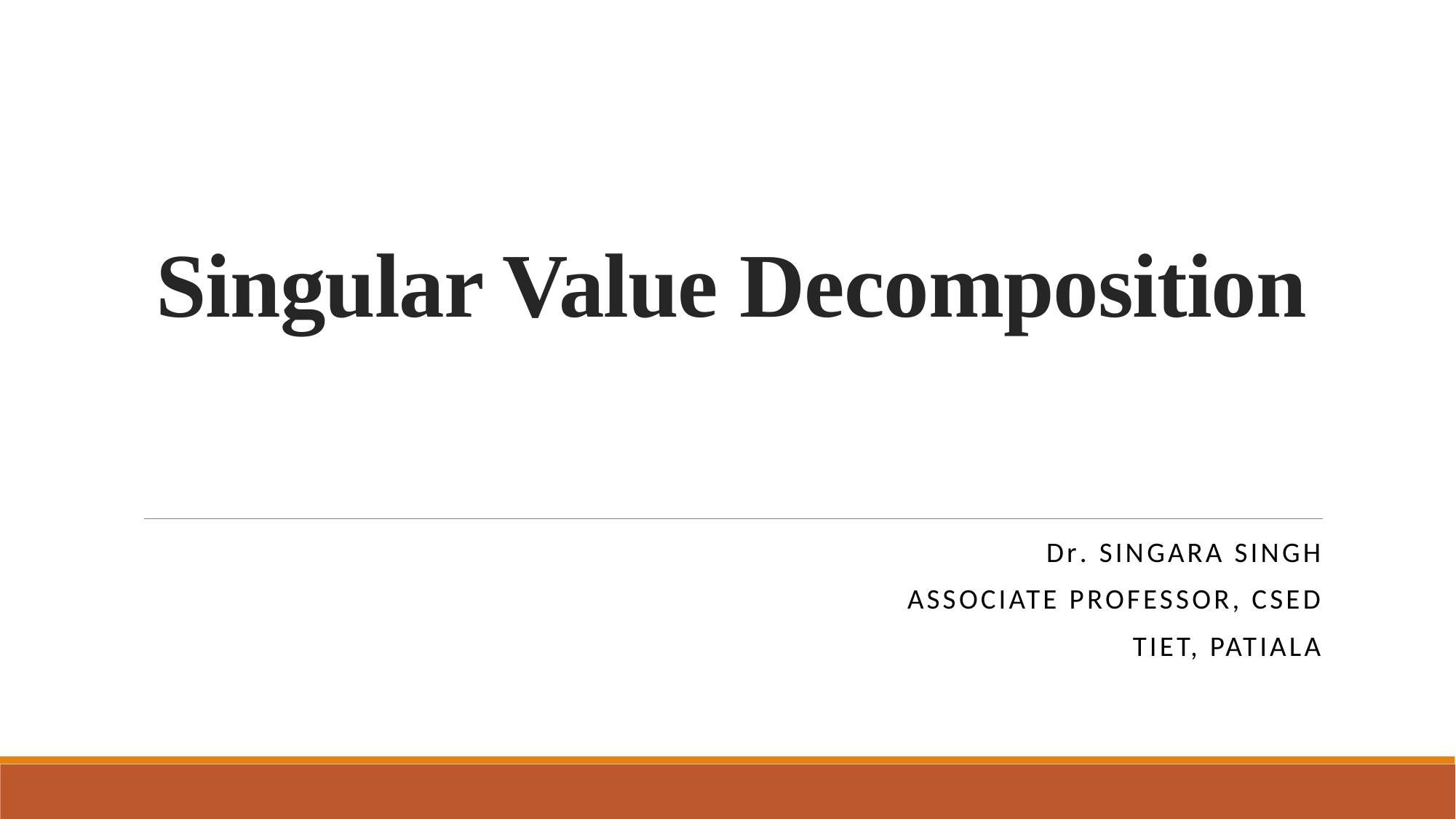

# Singular Value Decomposition
Dr. SINGARA singh
AssOCIATE Professor, CSED
TIET, Patiala